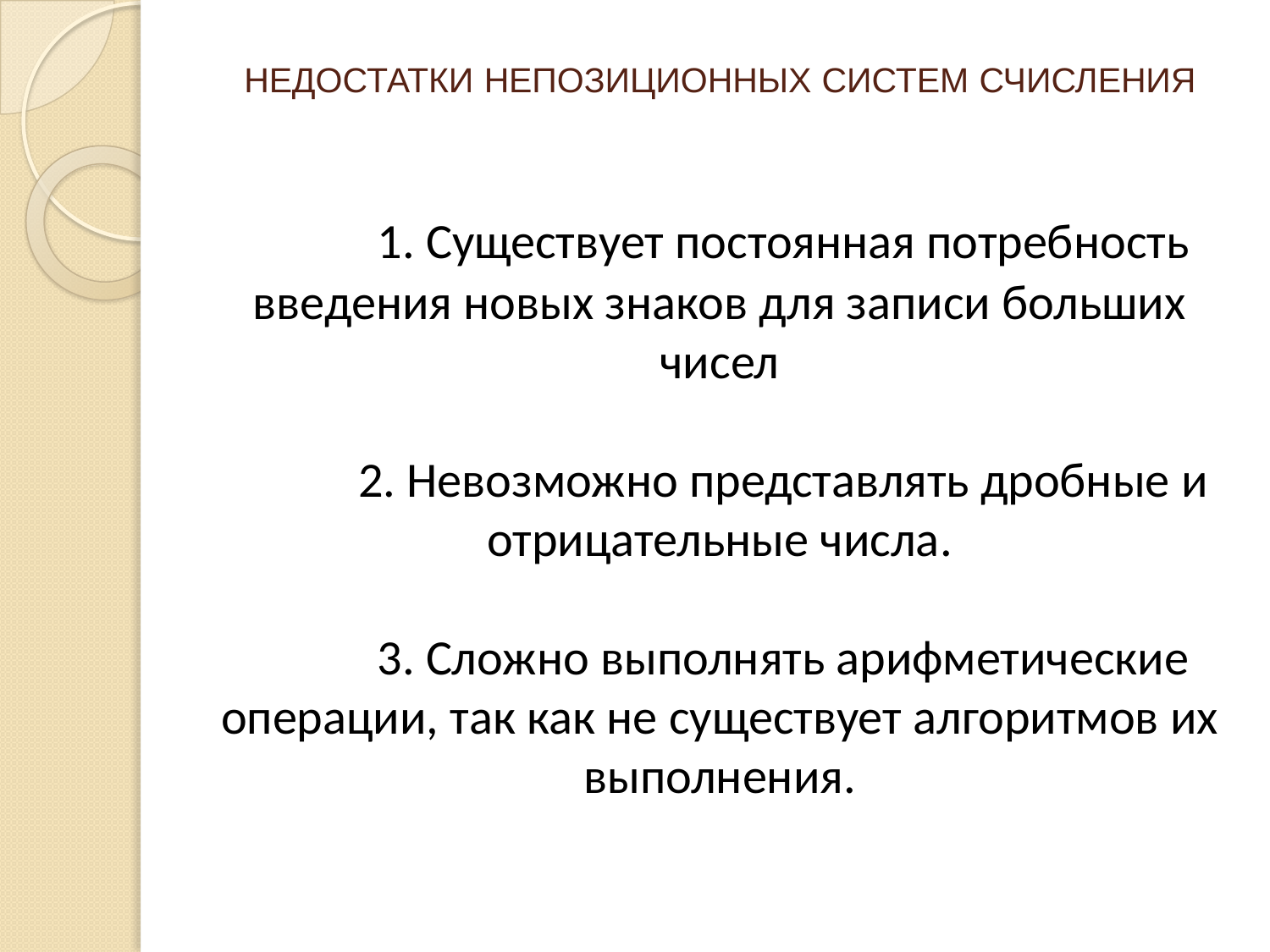

# НЕДОСТАТКИ НЕПОЗИЦИОННЫХ СИСТЕМ СЧИСЛЕНИЯ
	1. Существует постоянная потребность введения новых знаков для записи больших чисел

   	2. Невозможно представлять дробные и отрицательные числа.

   	3. Сложно выполнять арифметические операции, так как не существует алгоритмов их выполнения.